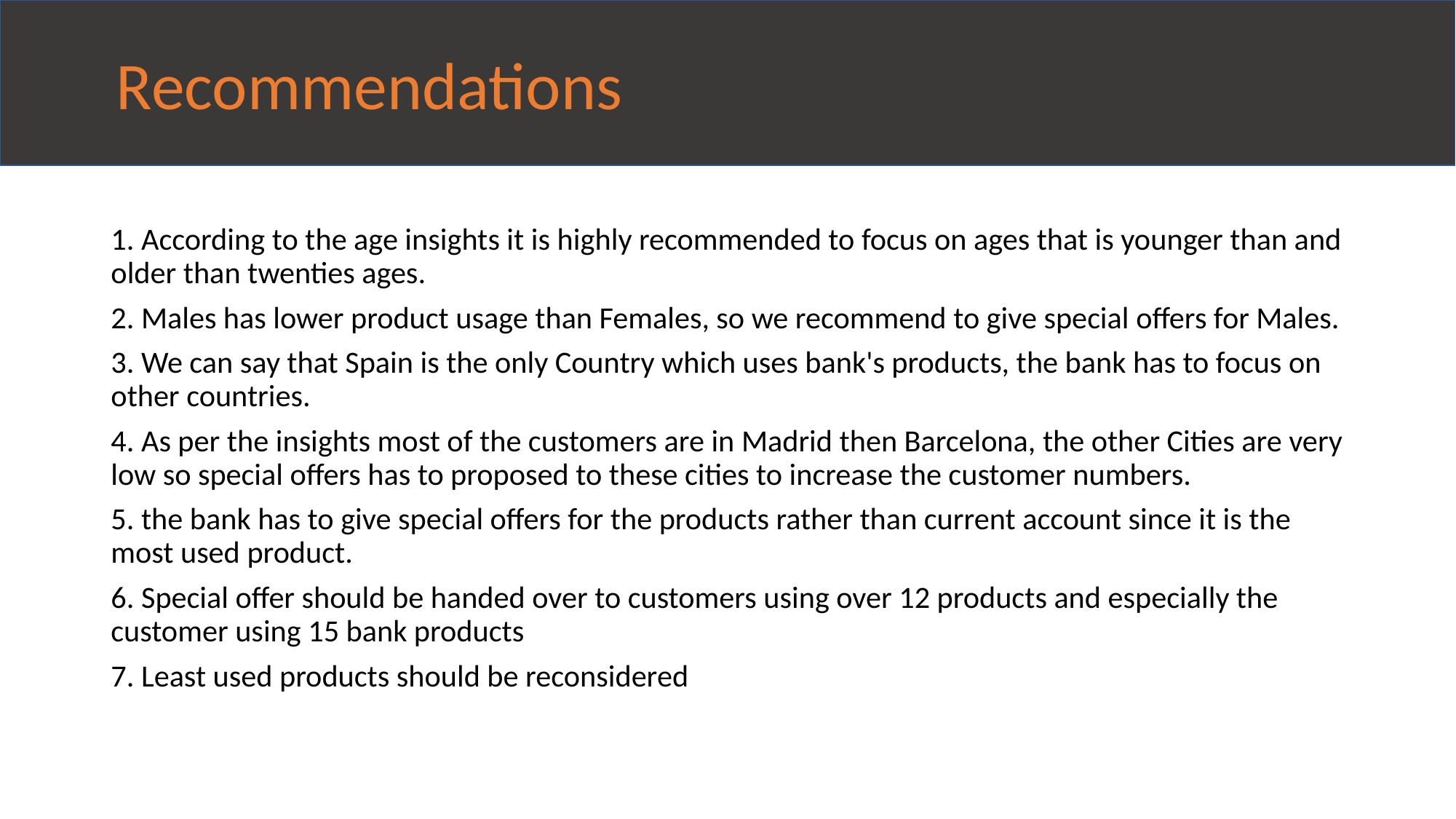

Recommendations
1. According to the age insights it is highly recommended to focus on ages that is younger than and older than twenties ages.
2. Males has lower product usage than Females, so we recommend to give special offers for Males.
3. We can say that Spain is the only Country which uses bank's products, the bank has to focus on other countries.
4. As per the insights most of the customers are in Madrid then Barcelona, the other Cities are very low so special offers has to proposed to these cities to increase the customer numbers.
5. the bank has to give special offers for the products rather than current account since it is the most used product.
6. Special offer should be handed over to customers using over 12 products and especially the customer using 15 bank products
7. Least used products should be reconsidered